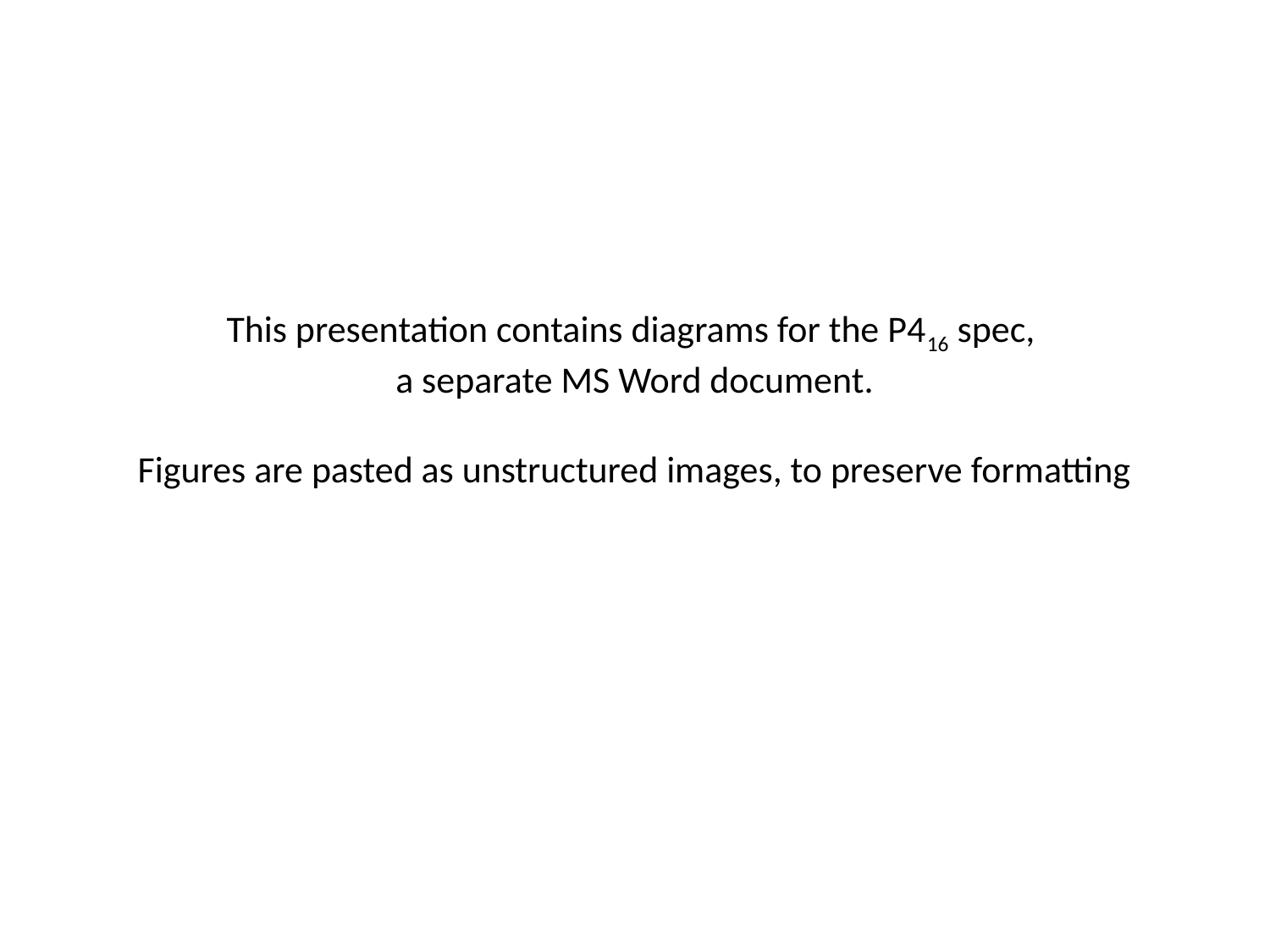

# This presentation contains diagrams for the P416 spec, a separate MS Word document. Figures are pasted as unstructured images, to preserve formatting